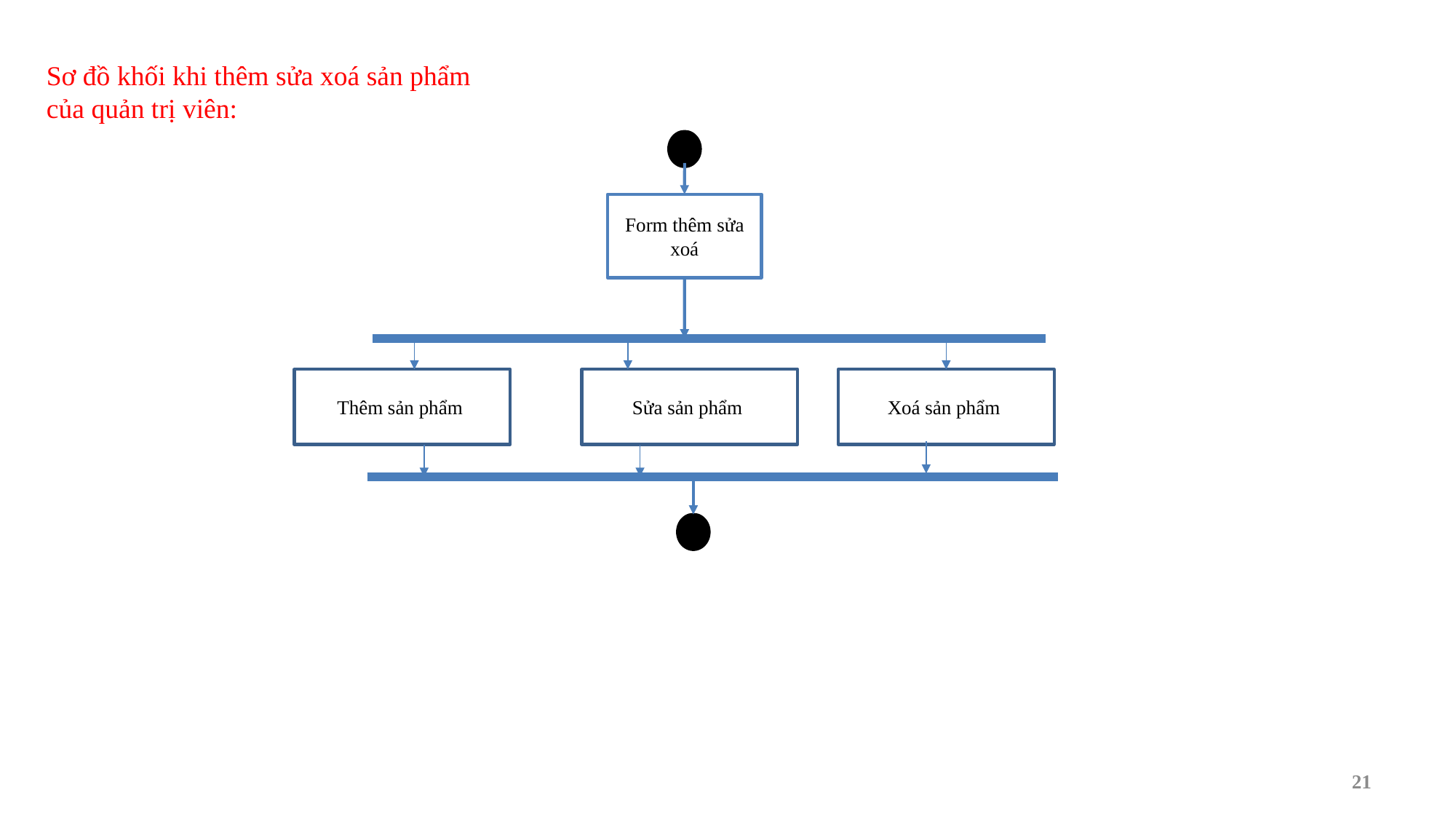

Sơ đồ khối khi thêm sửa xoá sản phẩm của quản trị viên:

Form thêm sửa xoá
Thêm sản phẩm
Sửa sản phẩm
Xoá sản phẩm

21